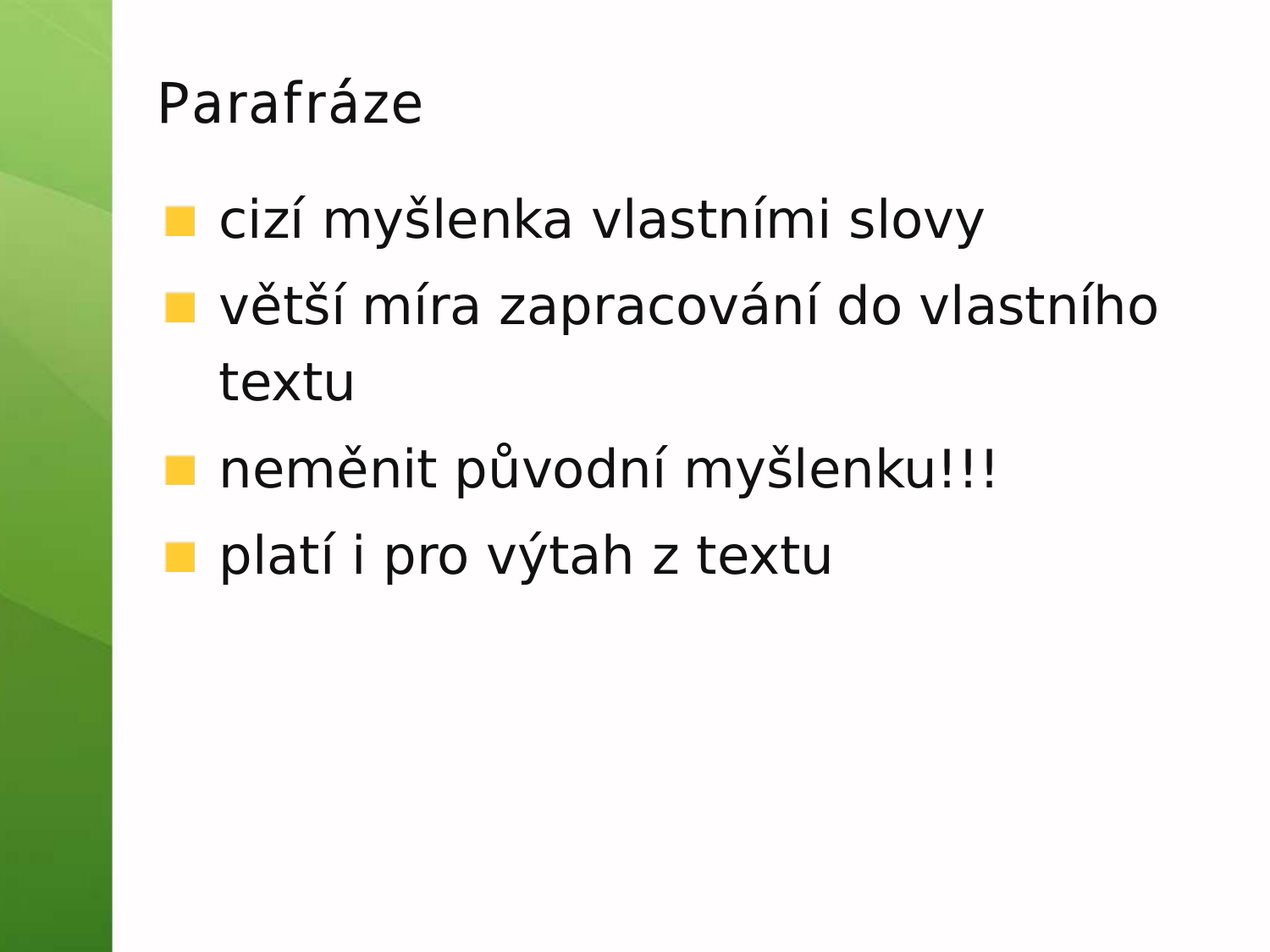

# Parafráze
cizí myšlenka vlastními slovy
větší míra zapracování do vlastního textu
neměnit původní myšlenku!!!
platí i pro výtah z textu